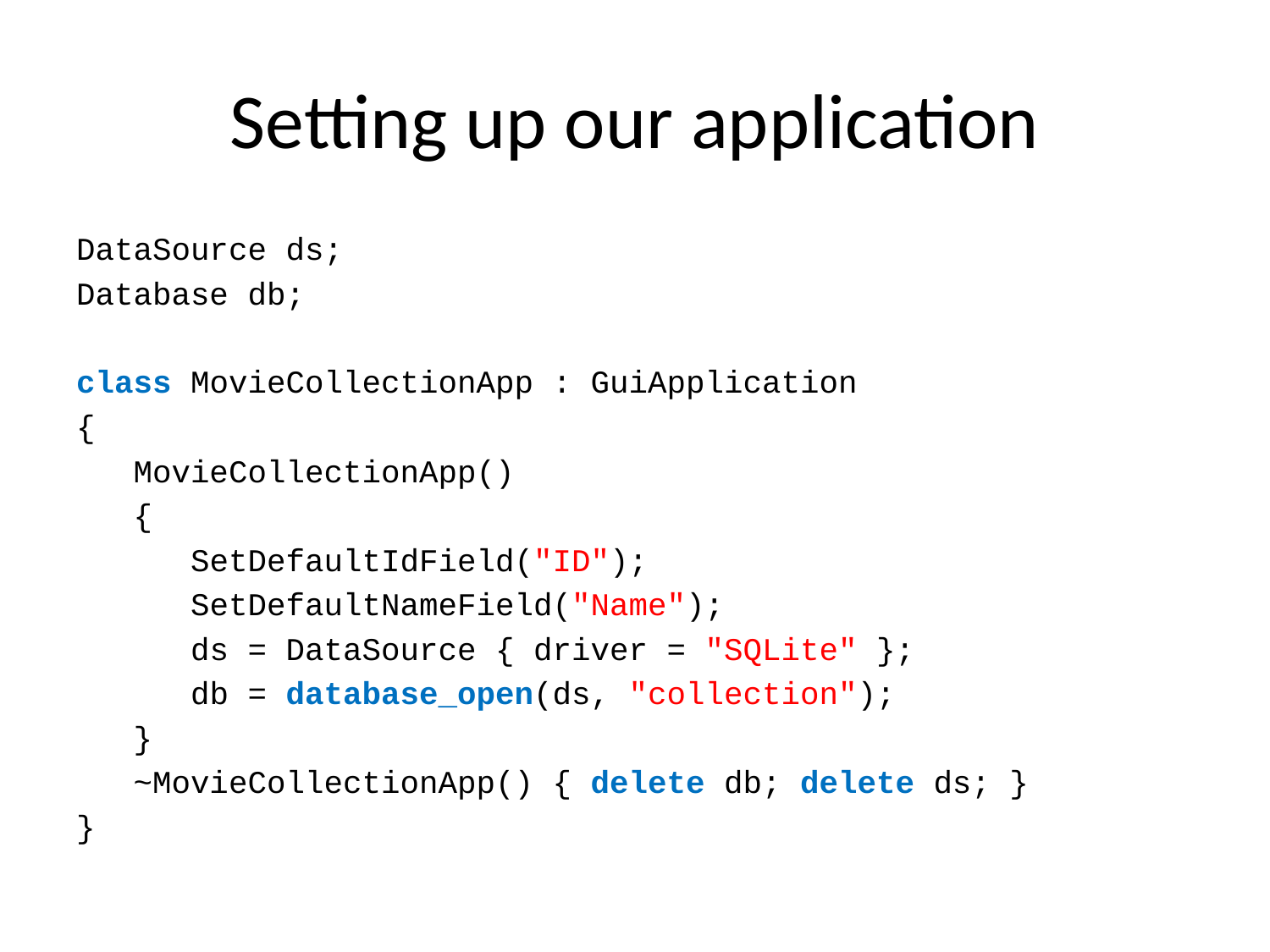

# Setting up our application
DataSource ds;
Database db;

class MovieCollectionApp : GuiApplication
{
   MovieCollectionApp()
   {
      SetDefaultIdField("ID");
      SetDefaultNameField("Name");
      ds = DataSource { driver = "SQLite" };
      db = database_open(ds, "collection");
   }
   ~MovieCollectionApp() { delete db; delete ds; }
}